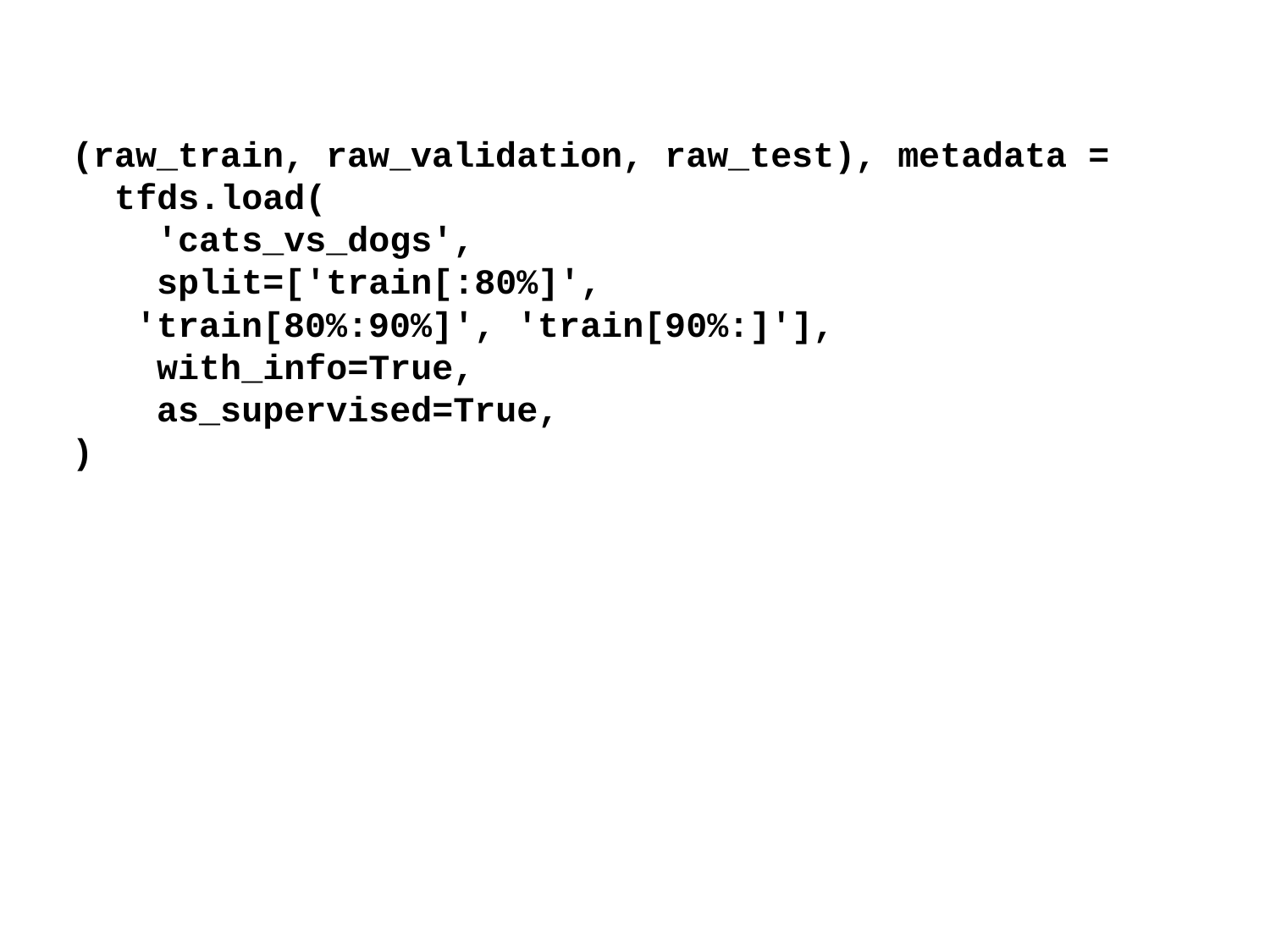

(raw_train, raw_validation, raw_test), metadata =
  tfds.load(
    'cats_vs_dogs',
    split=['train[:80%]',
   'train[80%:90%]', 'train[90%:]'],
    with_info=True,
    as_supervised=True,
)